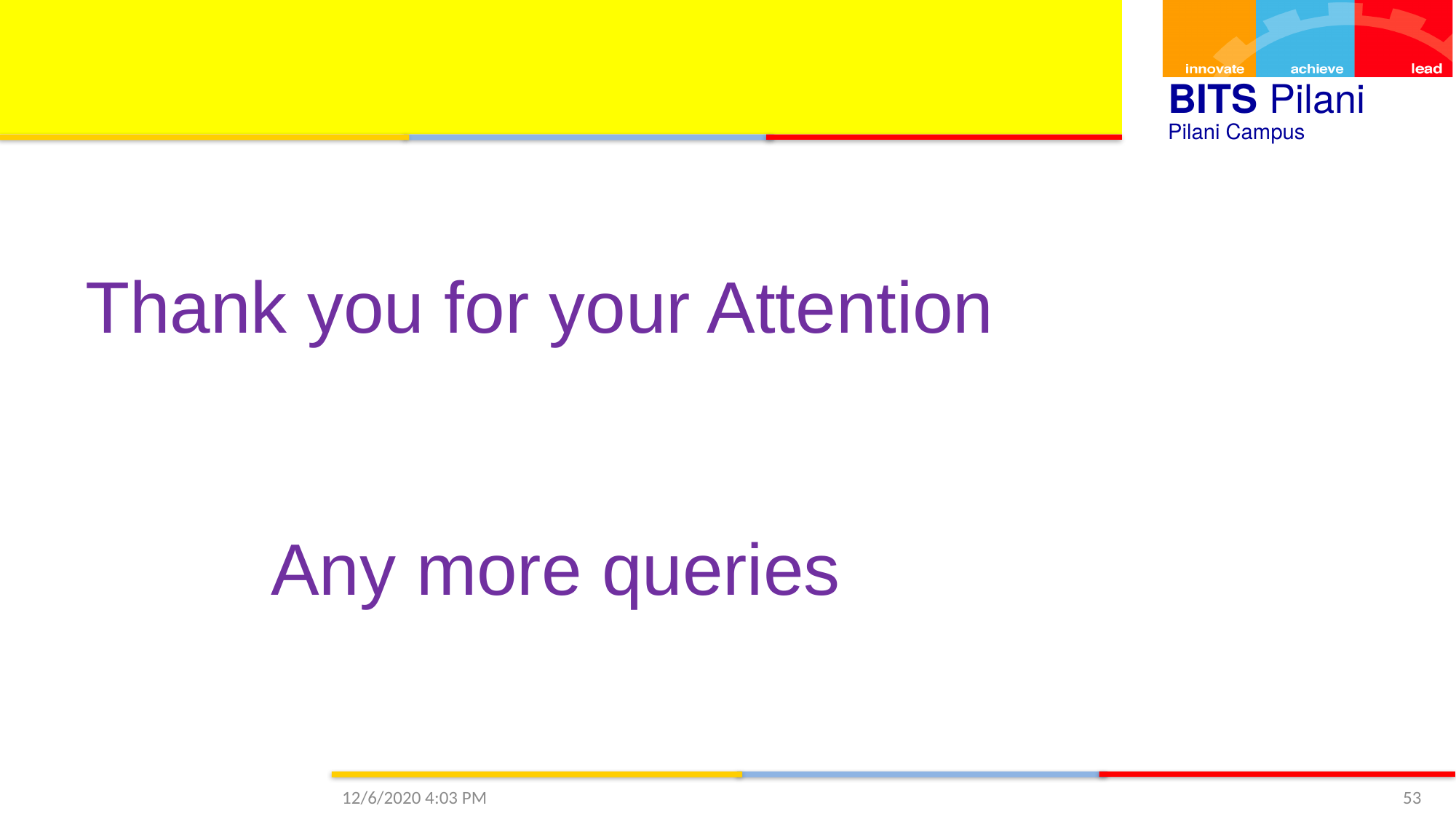

Thank you for your Attention

Any more queries
12/6/2020 4:03 PM
53